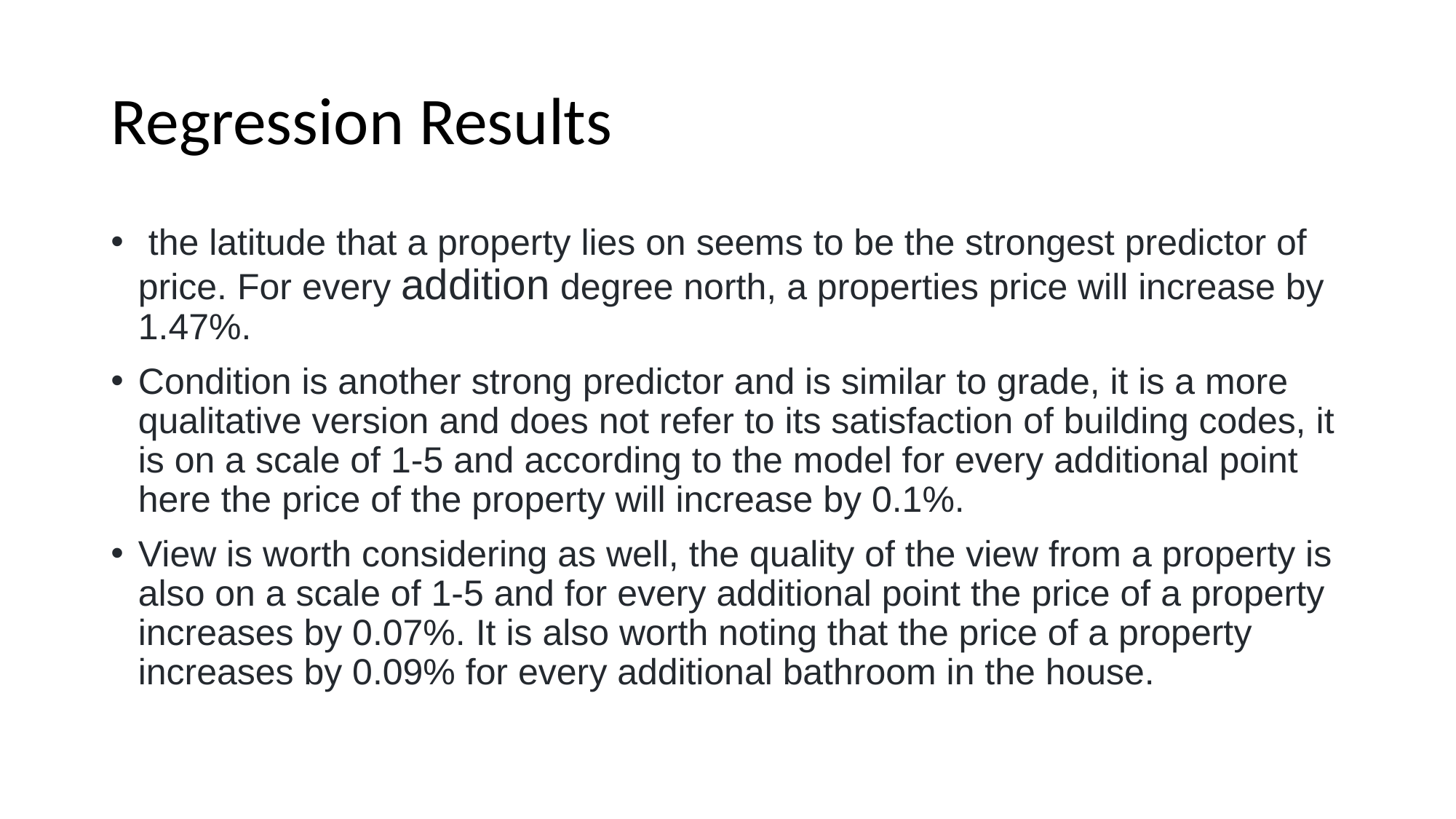

# Regression Results
 the latitude that a property lies on seems to be the strongest predictor of price. For every addition degree north, a properties price will increase by 1.47%.
Condition is another strong predictor and is similar to grade, it is a more qualitative version and does not refer to its satisfaction of building codes, it is on a scale of 1-5 and according to the model for every additional point here the price of the property will increase by 0.1%.
View is worth considering as well, the quality of the view from a property is also on a scale of 1-5 and for every additional point the price of a property increases by 0.07%. It is also worth noting that the price of a property increases by 0.09% for every additional bathroom in the house.